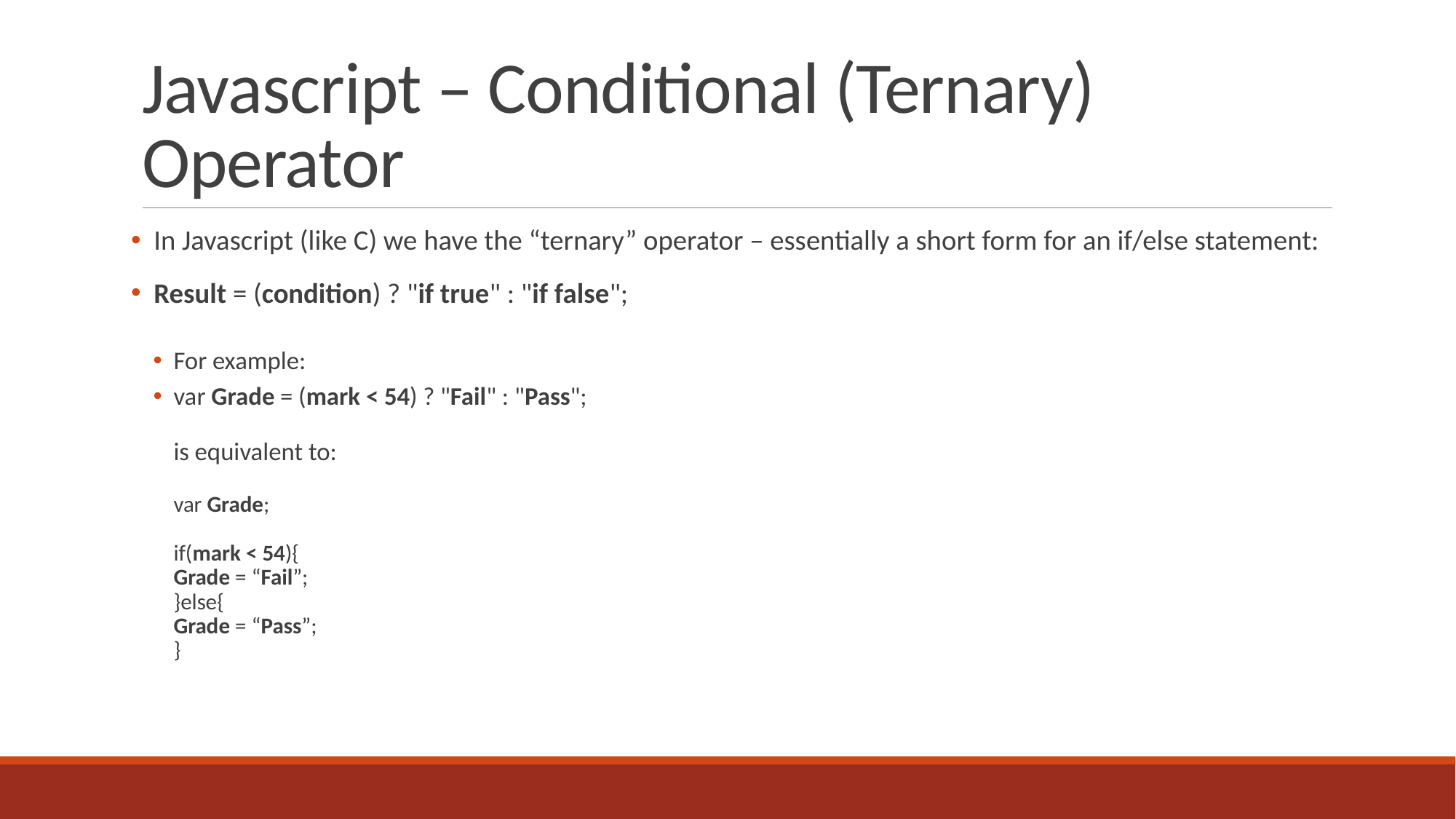

# Javascript – Conditional (Ternary) Operator
  In Javascript (like C) we have the “ternary” operator – essentially a short form for an if/else statement:
  Result = (condition) ? "if true" : "if false";

For example:
var Grade = (mark < 54) ? "Fail" : "Pass";
is equivalent to:
var Grade;
if(mark < 54){
	Grade = “Fail”;
}else{
	Grade = “Pass”;
}